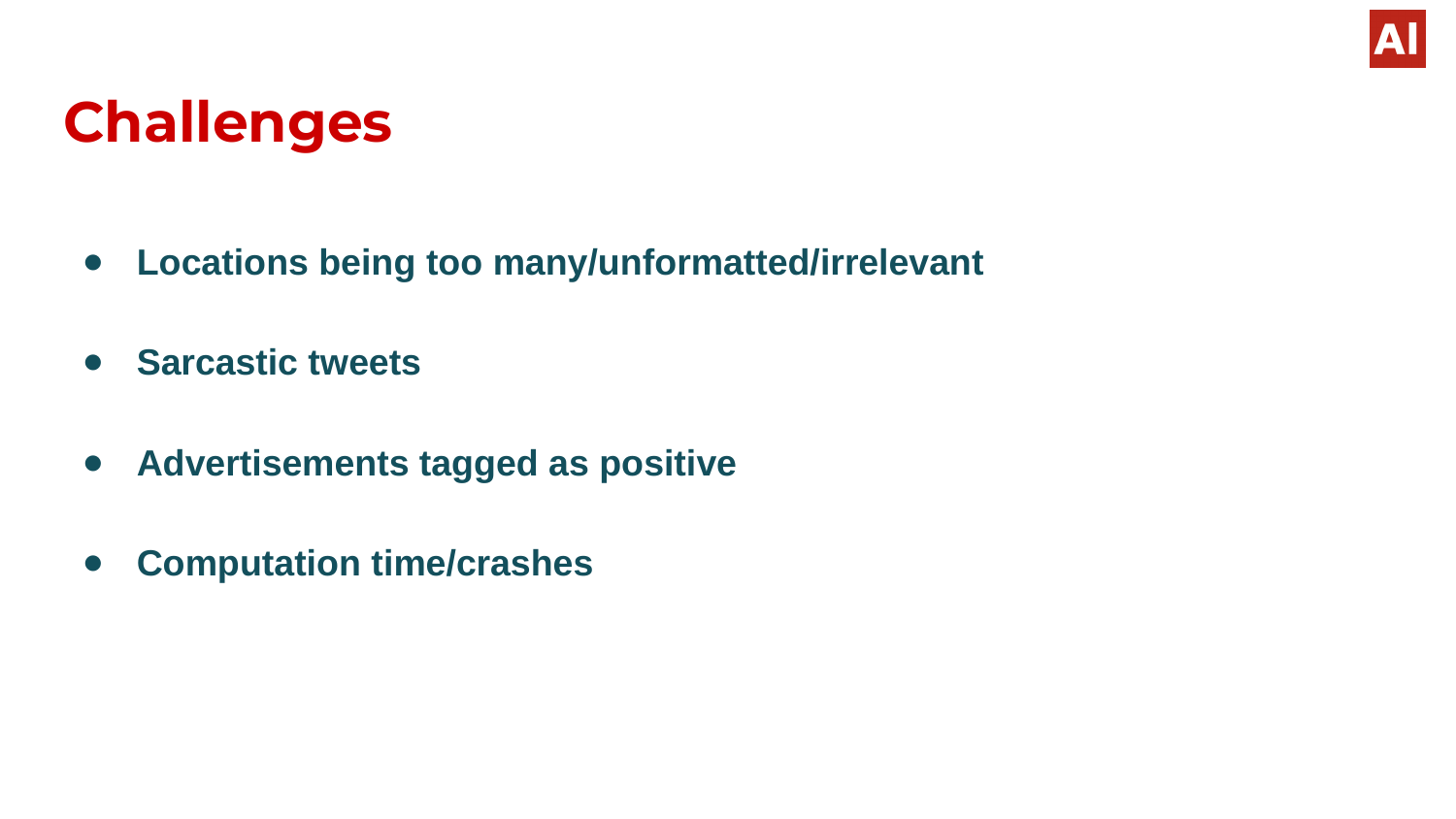

Challenges

Locations being too many/unformatted/irrelevant

Sarcastic tweets

Advertisements tagged as positive

Computation time/crashes